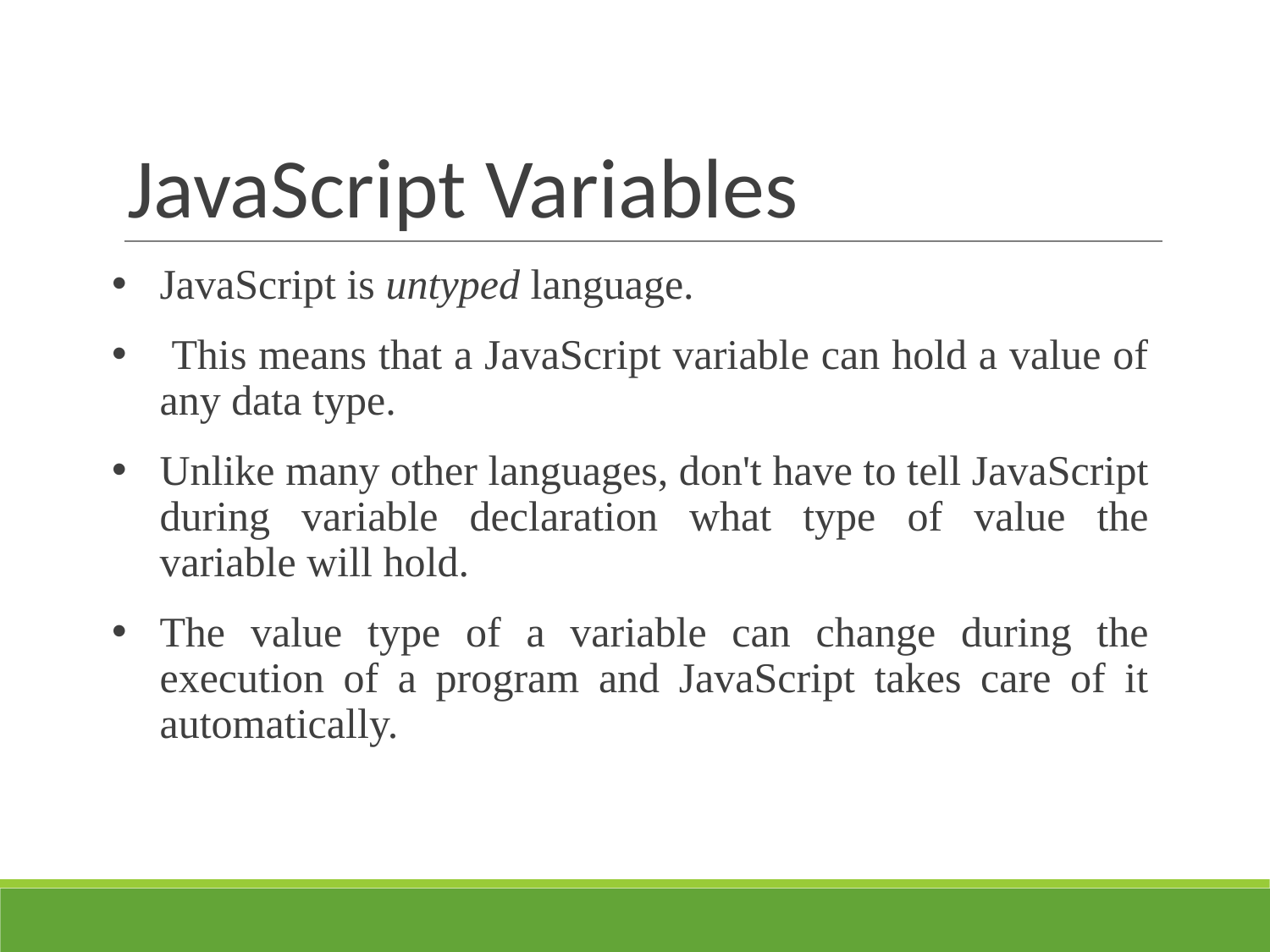

# JavaScript Variables
JavaScript is untyped language.
 This means that a JavaScript variable can hold a value of any data type.
Unlike many other languages, don't have to tell JavaScript during variable declaration what type of value the variable will hold.
The value type of a variable can change during the execution of a program and JavaScript takes care of it automatically.